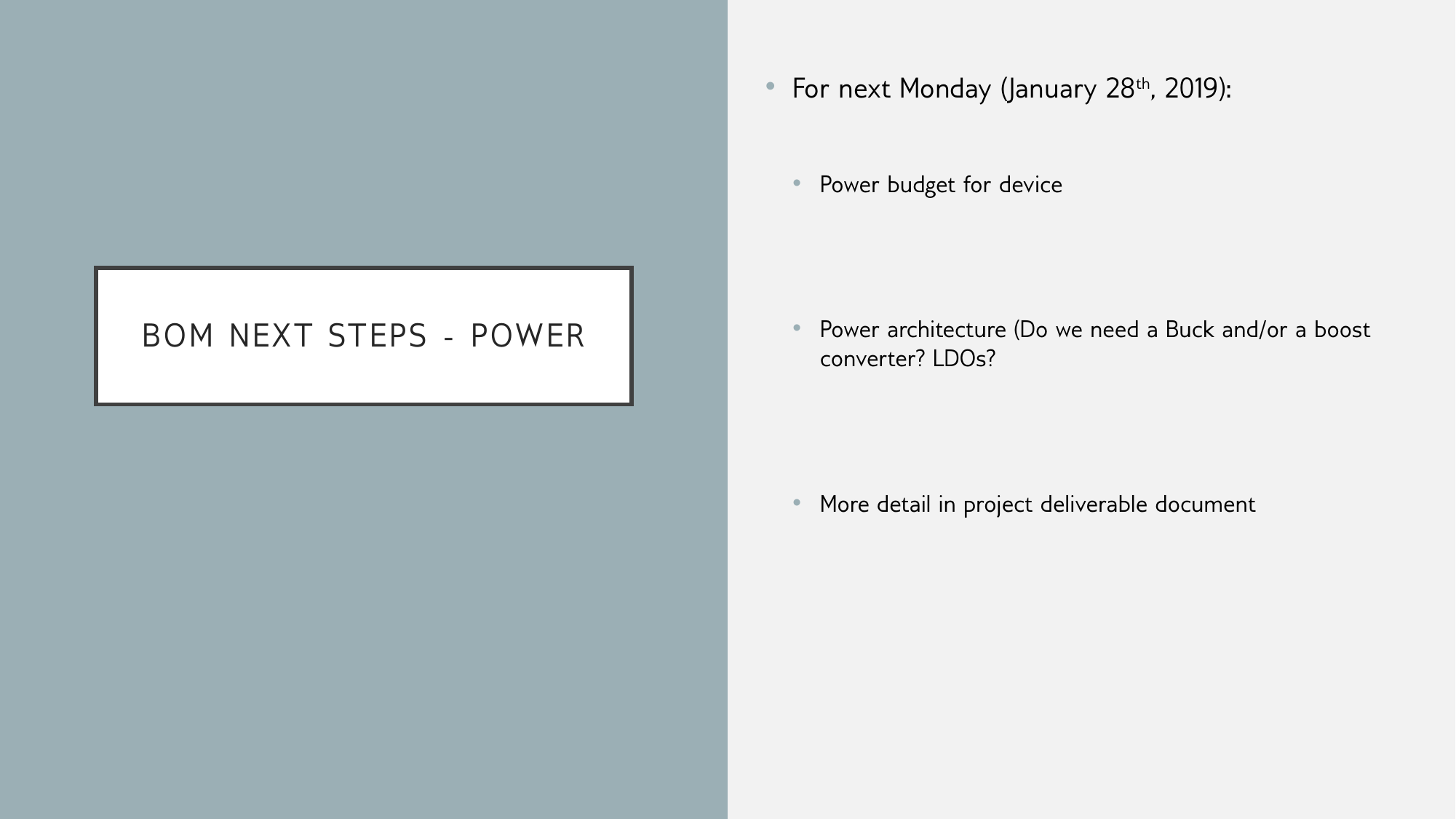

For next Monday (January 28th, 2019):

Power budget for device

Power architecture (Do we need a Buck and/or a boost converter? LDOs?

More detail in project deliverable document

# BOM next steps - power